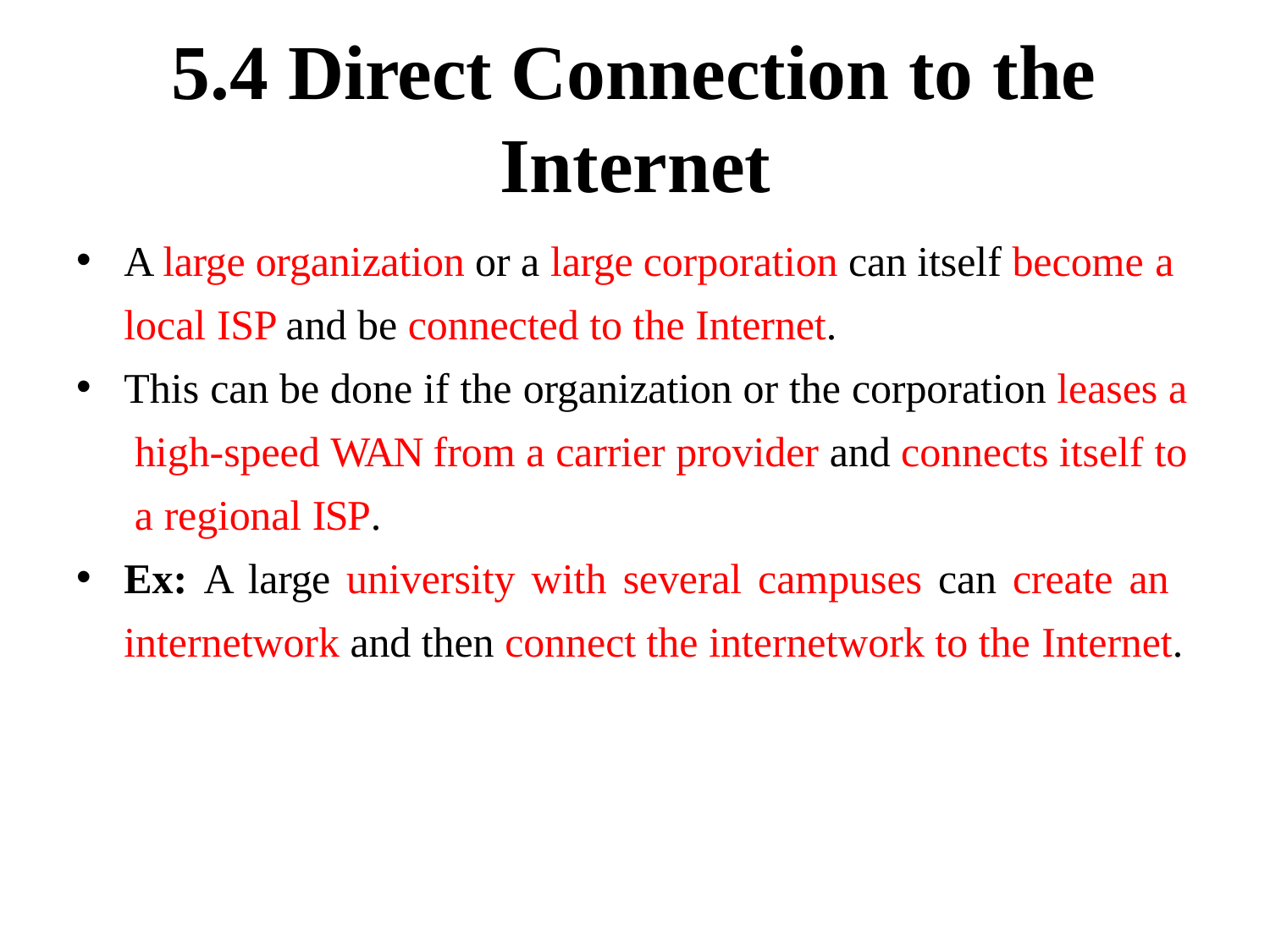

# 5.4 Direct Connection to the  Internet
A large organization or a large corporation can itself become a
local ISP and be connected to the Internet.
This can be done if the organization or the corporation leases a  high-speed WAN from a carrier provider and connects itself to  a regional ISP.
Ex: A large university with several campuses can create an  internetwork and then connect the internetwork to the Internet.